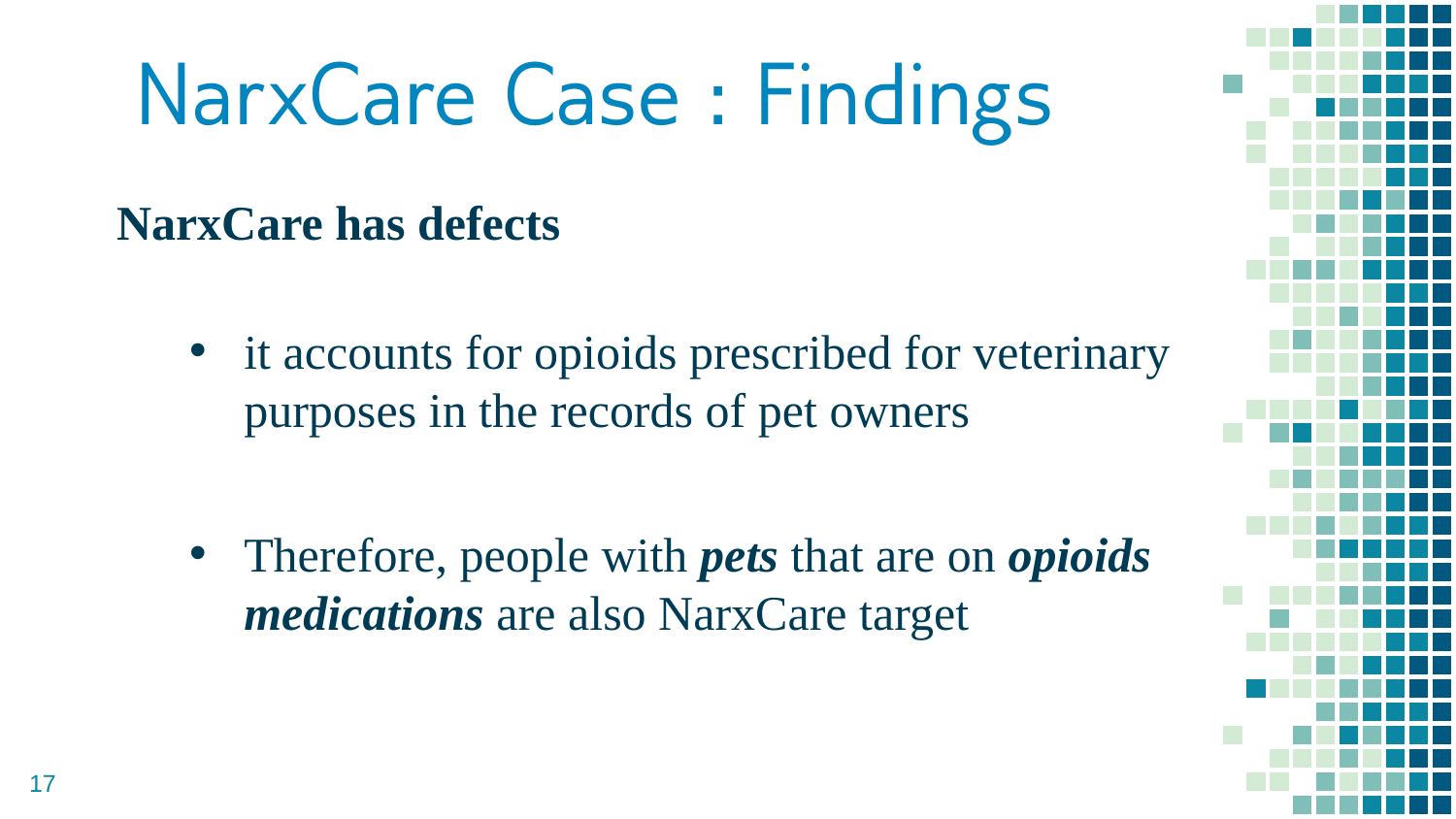

NarxCare Case : Findings
NarxCare has defects

it accounts for opioids prescribed for veterinary purposes in the records of pet owners

Therefore, people with pets that are on opioids medications are also NarxCare target

17